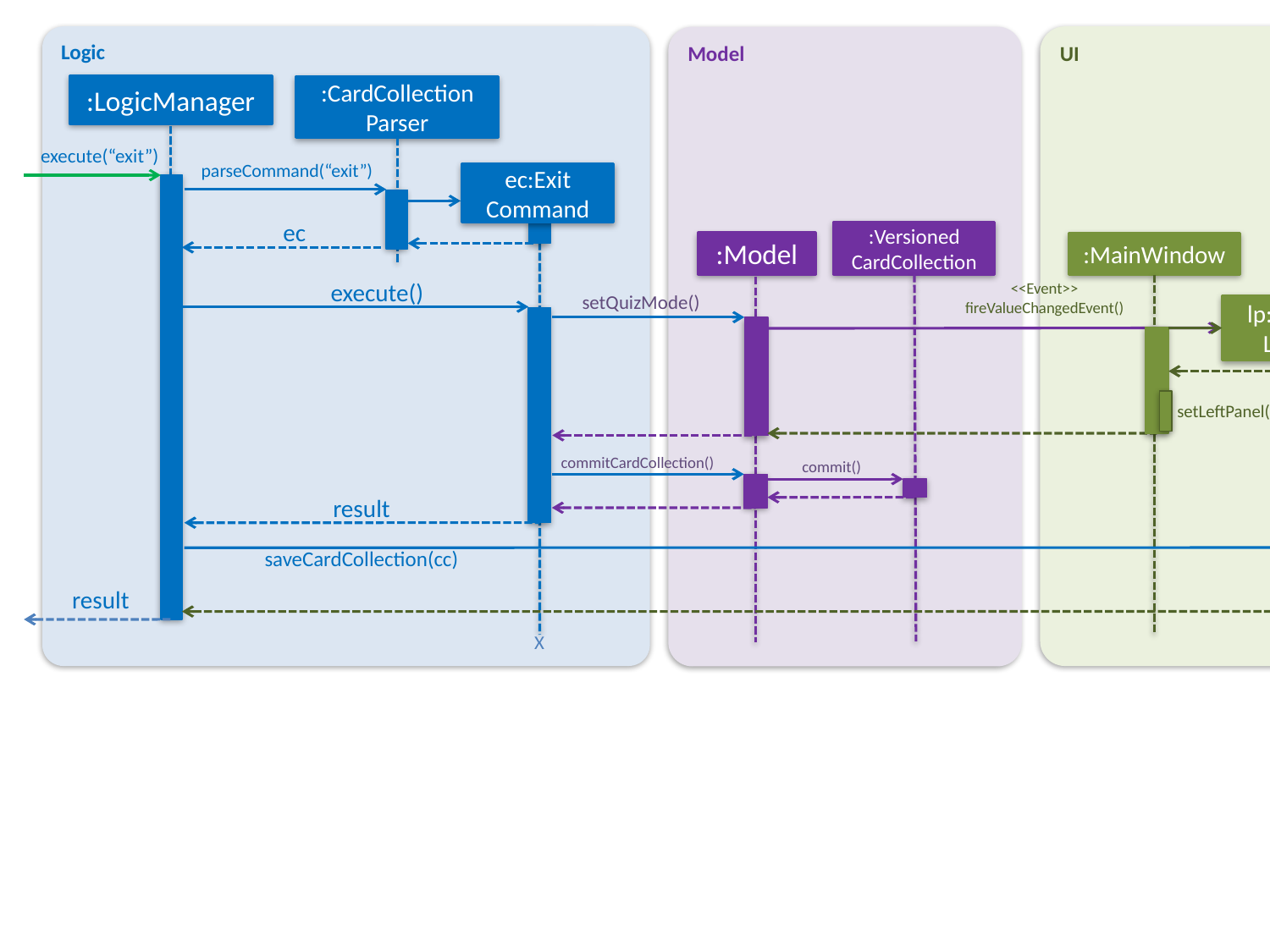

Logic
UI
Storage
Model
:LogicManager
:CardCollection
Parser
execute(“exit”)
parseCommand(“exit”)
ec:Exit
Command

ec

:Versioned
CardCollection
:Model
:MainWindow
execute()
<<Event>>
fireValueChangedEvent()
setQuizMode()
lp:Flashcard
ListPanel

setLeftPanel(lp)
:Storage
commitCardCollection()
commit()

result
saveCardCollection(cc)

saveToFile()
result
X